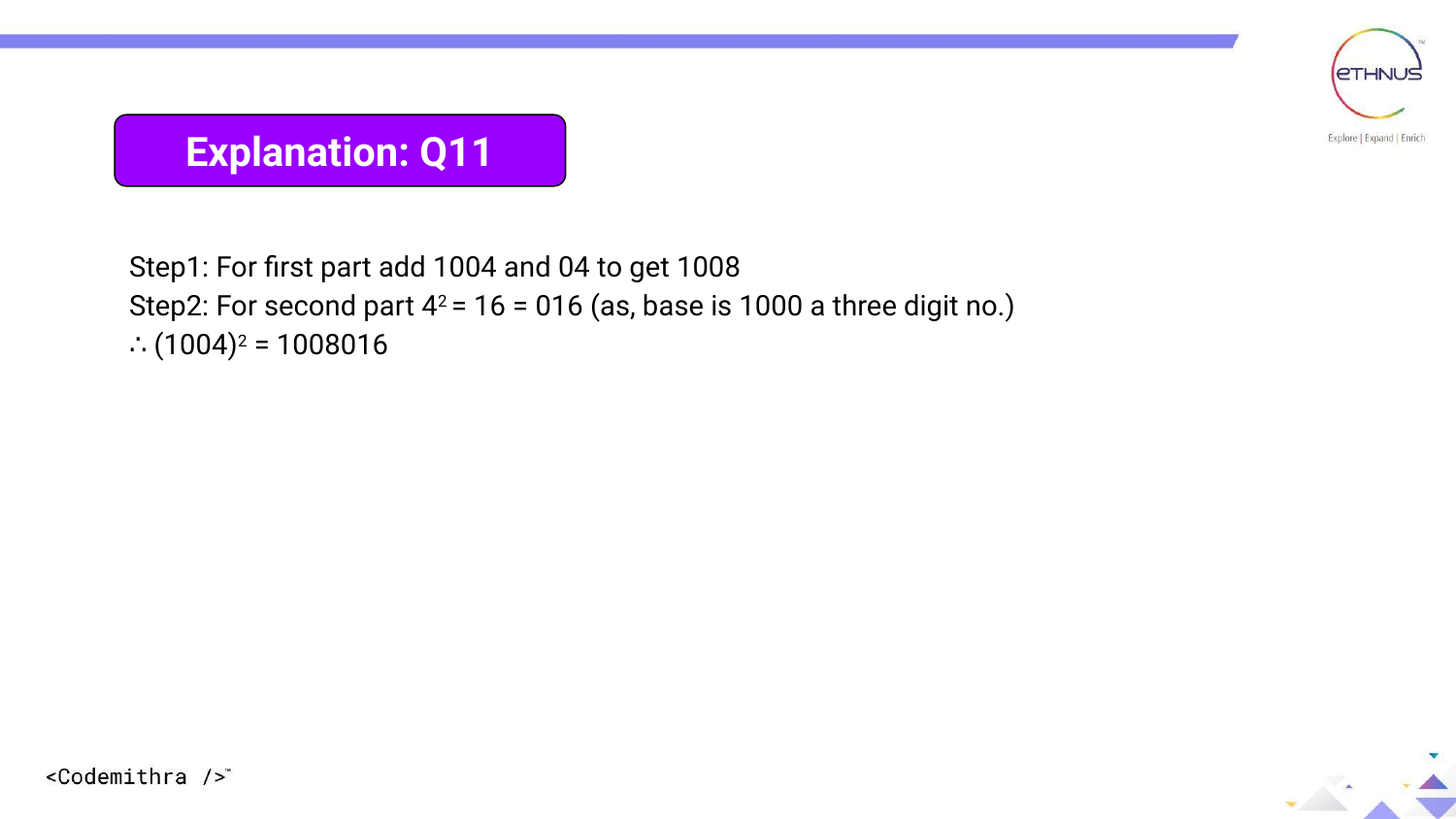

Explanation: Q11

Step1: For first part add 1004 and 04 to get 1008
Step2: For second part 42 = 16 = 016 (as, base is 1000 a three digit no.)
∴ (1004)2 = 1008016